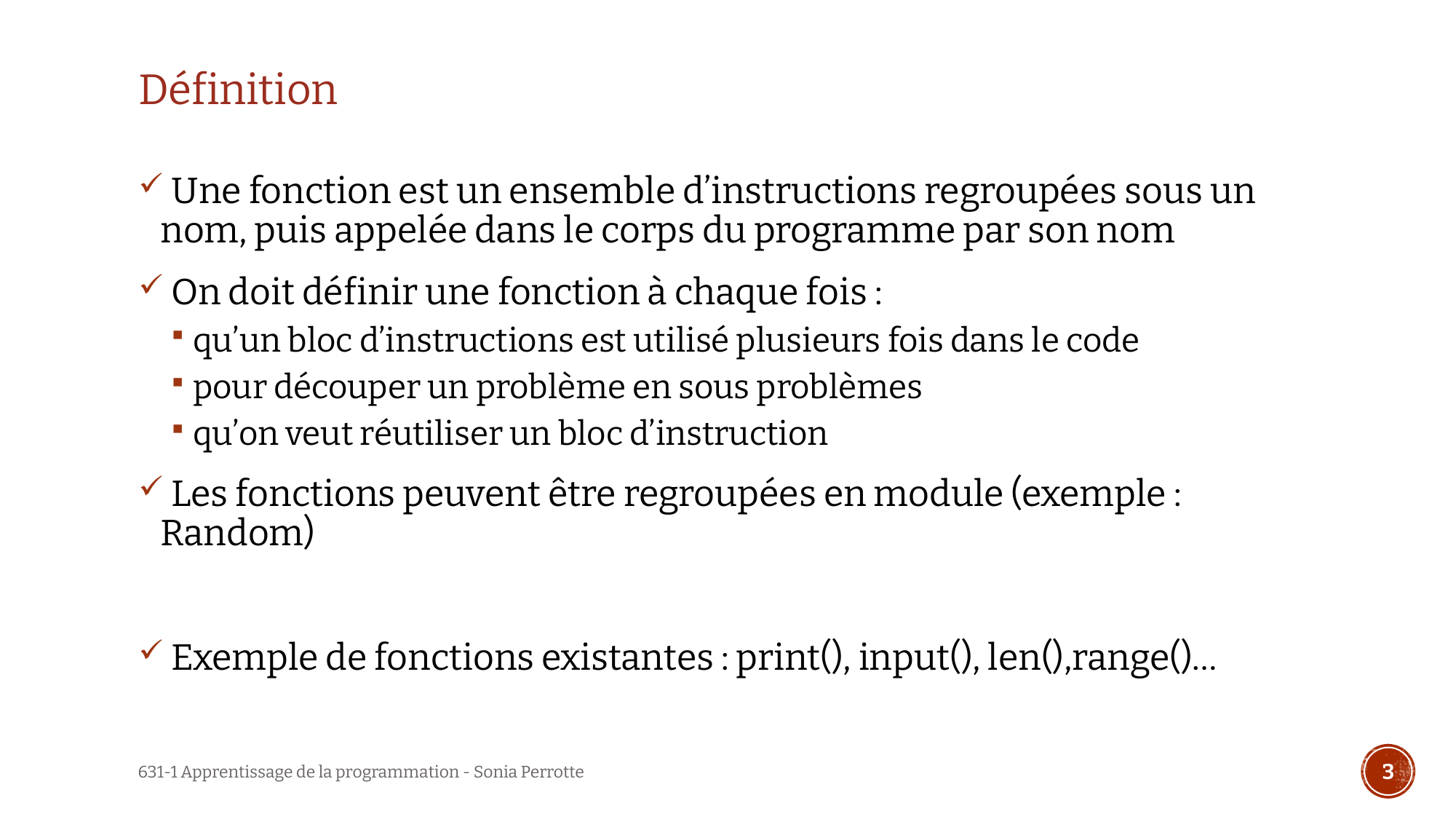

# Définition
 Une fonction est un ensemble d’instructions regroupées sous un nom, puis appelée dans le corps du programme par son nom
 On doit définir une fonction à chaque fois :
qu’un bloc d’instructions est utilisé plusieurs fois dans le code
pour découper un problème en sous problèmes
qu’on veut réutiliser un bloc d’instruction
 Les fonctions peuvent être regroupées en module (exemple : Random)

 Exemple de fonctions existantes : print(), input(), len(),range()…

631-1 Apprentissage de la programmation - Sonia Perrotte
3